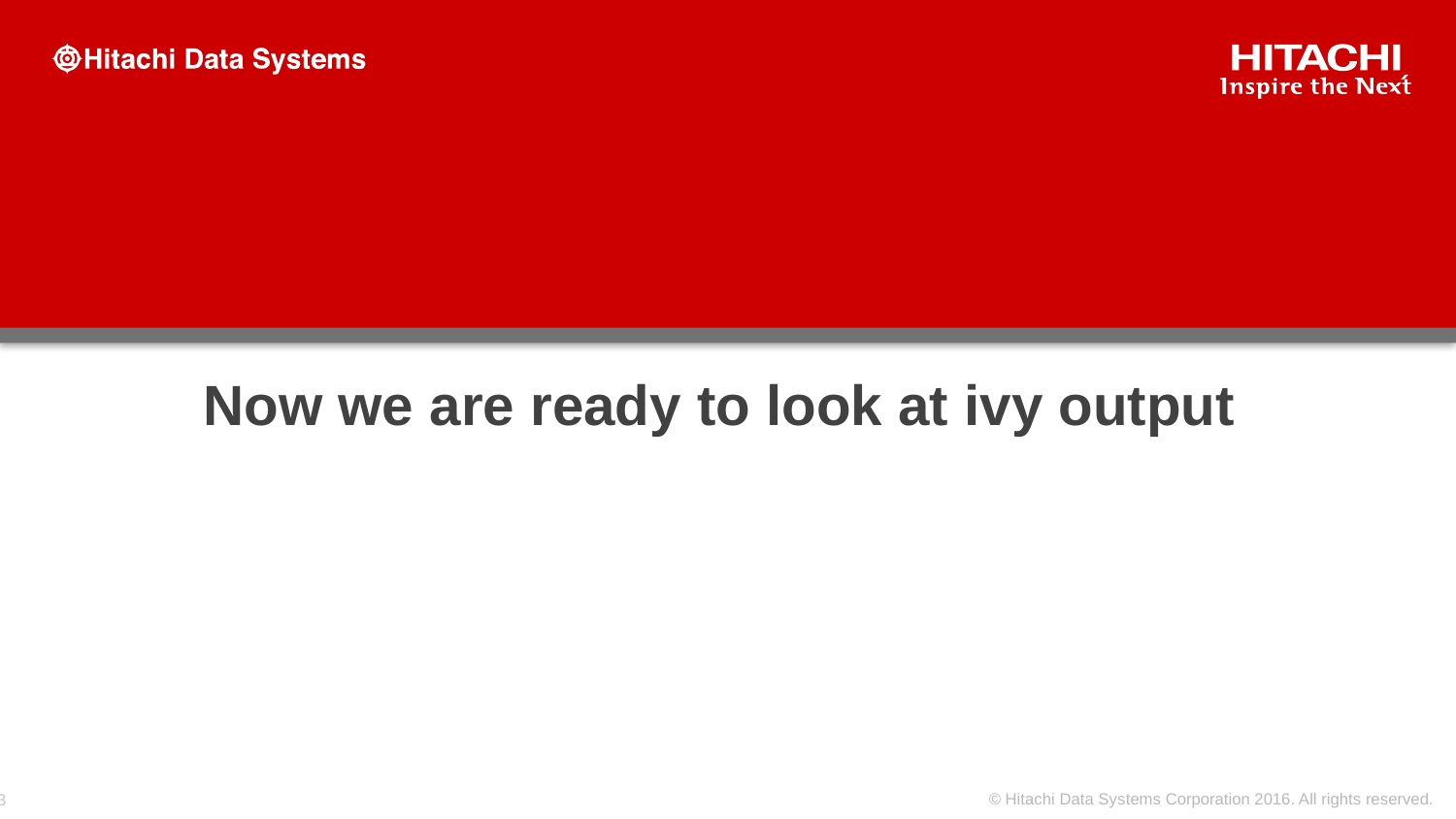

# Now we are ready to look at ivy output